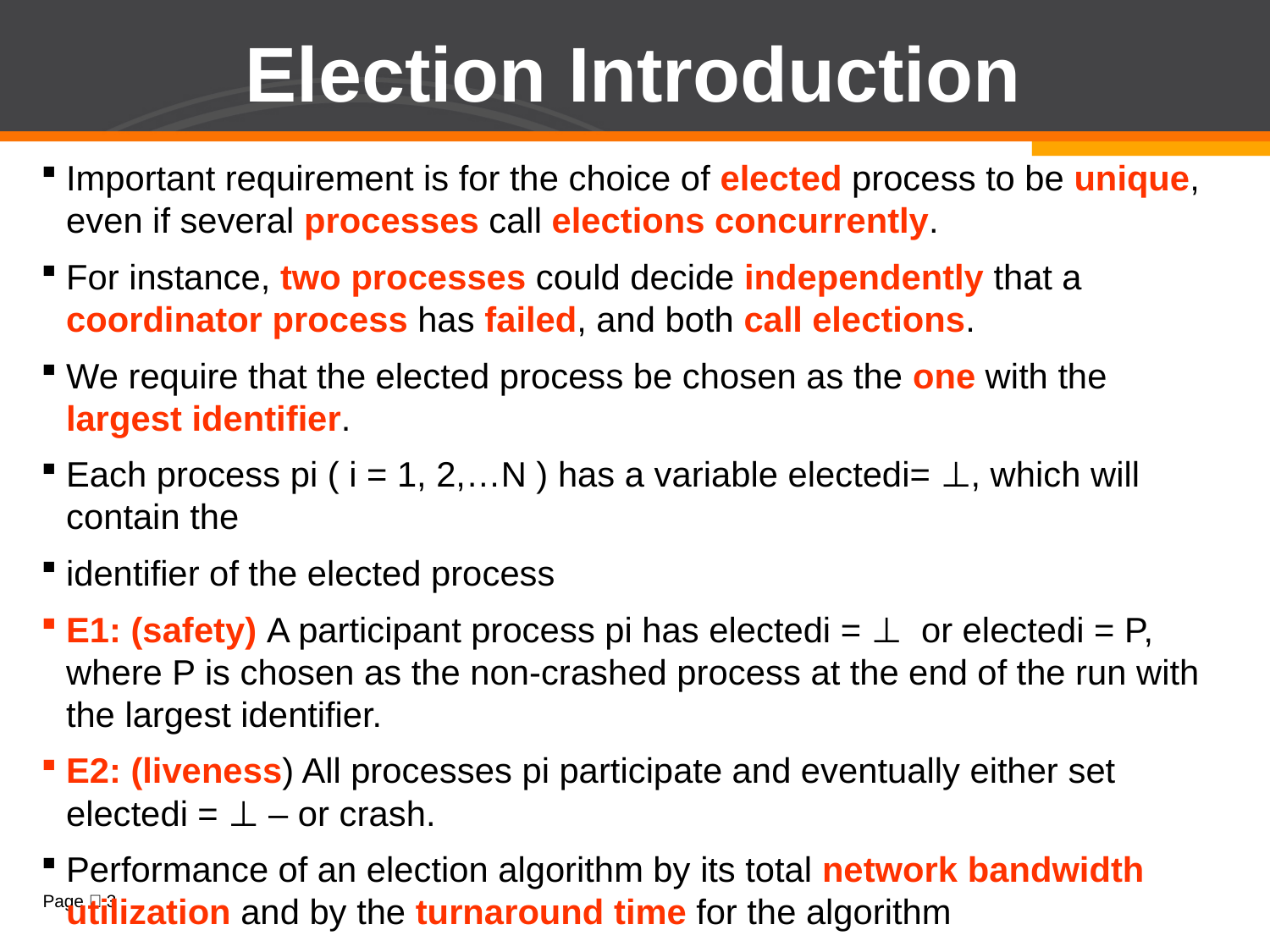

# Election Introduction
Important requirement is for the choice of elected process to be unique, even if several processes call elections concurrently.
For instance, two processes could decide independently that a coordinator process has failed, and both call elections.
We require that the elected process be chosen as the one with the largest identifier.
Each process pi ( i = 1, 2,…N ) has a variable electedi= ⊥, which will contain the
identifier of the elected process
E1: (safety) A participant process pi has electedi = ⊥  or electedi = P, where P is chosen as the non-crashed process at the end of the run with the largest identifier.
E2: (liveness) All processes pi participate and eventually either set electedi = ⊥ – or crash.
Performance of an election algorithm by its total network bandwidth utilization and by the turnaround time for the algorithm